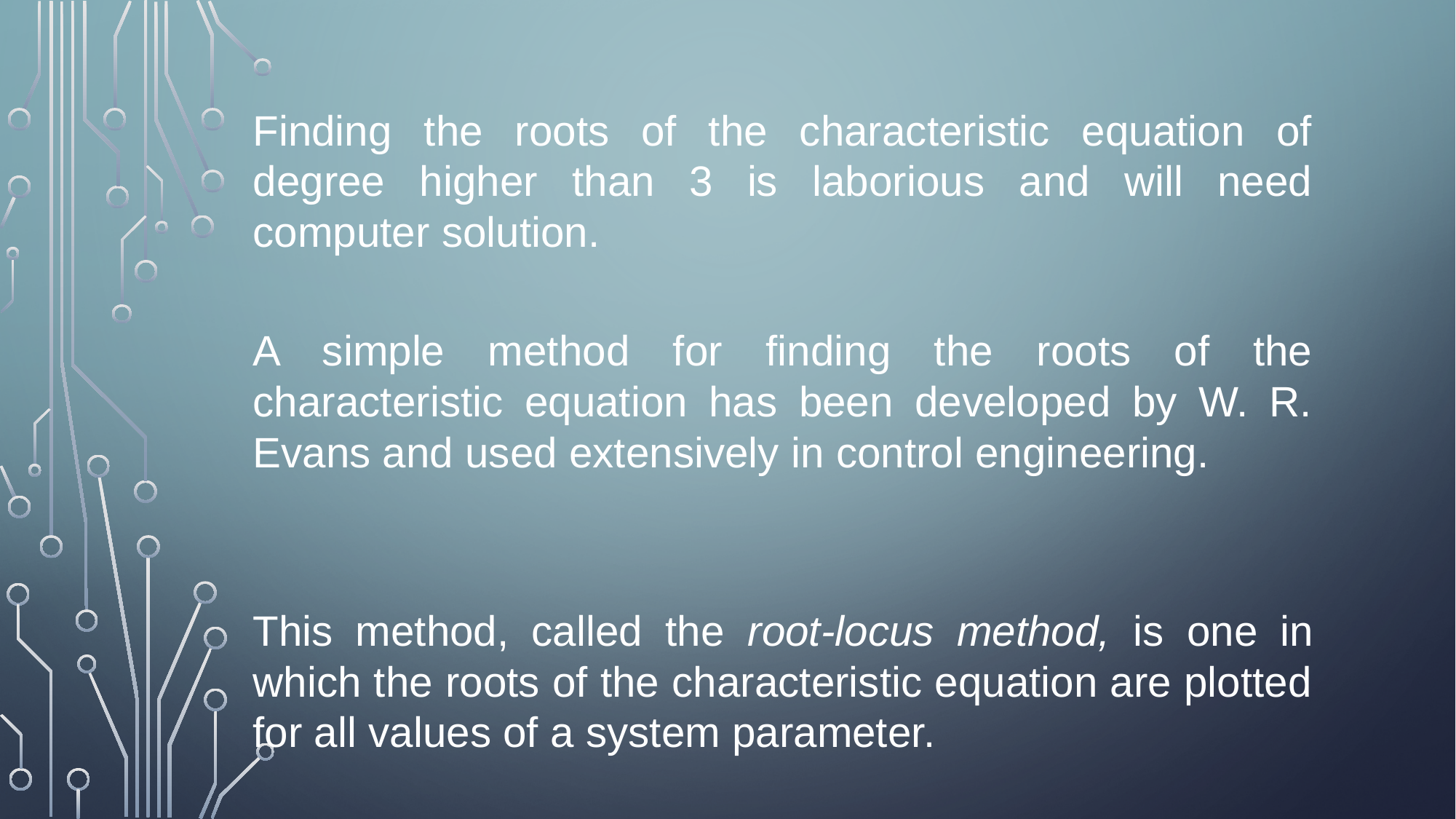

Finding the roots of the characteristic equation of degree higher than 3 is laborious and will need computer solution.

A simple method for finding the roots of the characteristic equation has been developed by W. R. Evans and used extensively in control engineering.

This method, called the root-locus method, is one in which the roots of the characteristic equation are plotted for all values of a system parameter.